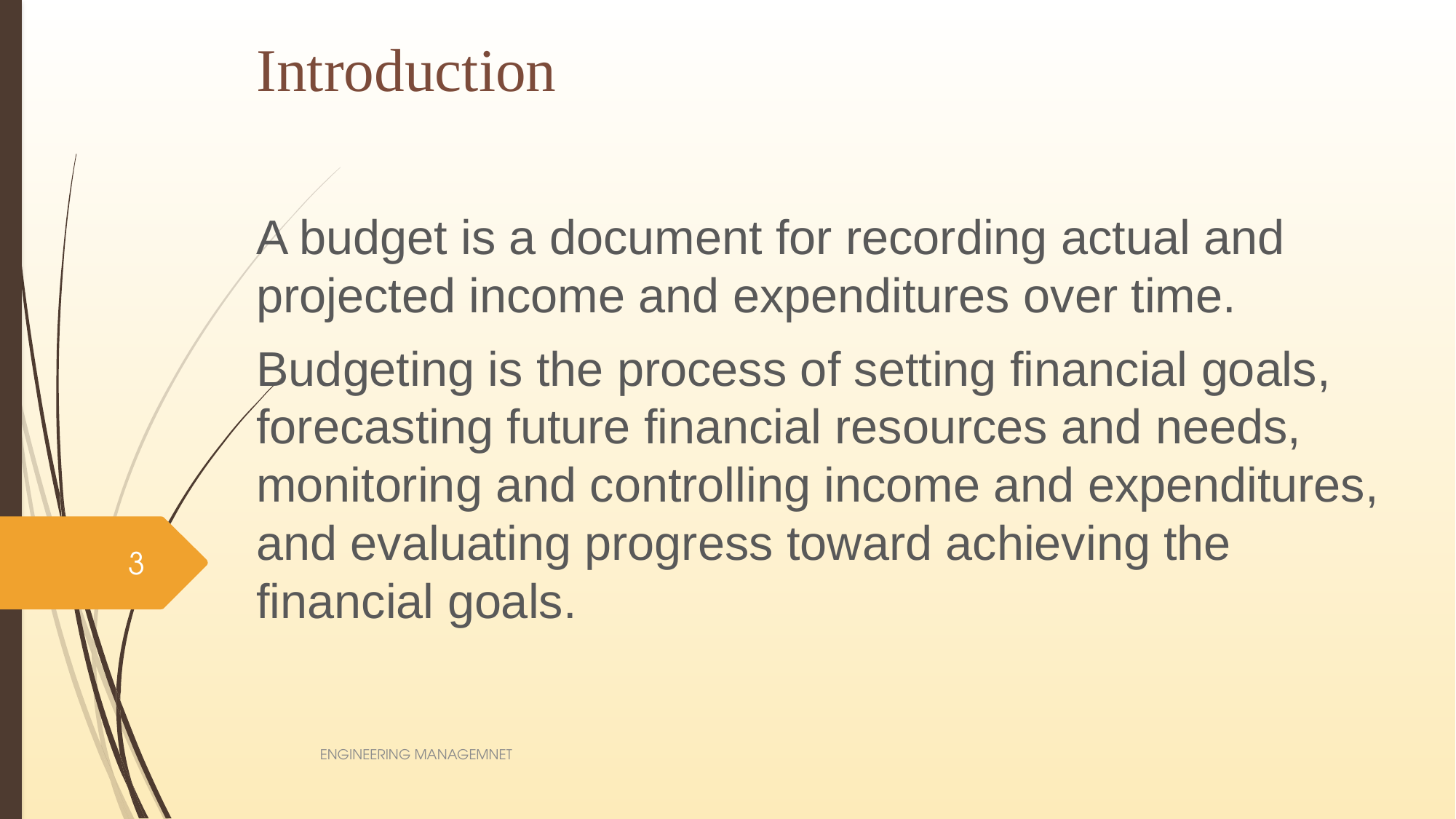

# Introduction
A budget is a document for recording actual and projected income and expenditures over time.
Budgeting is the process of setting financial goals, forecasting future financial resources and needs, monitoring and controlling income and expenditures, and evaluating progress toward achieving the financial goals.
3
ENGINEERING MANAGEMNET